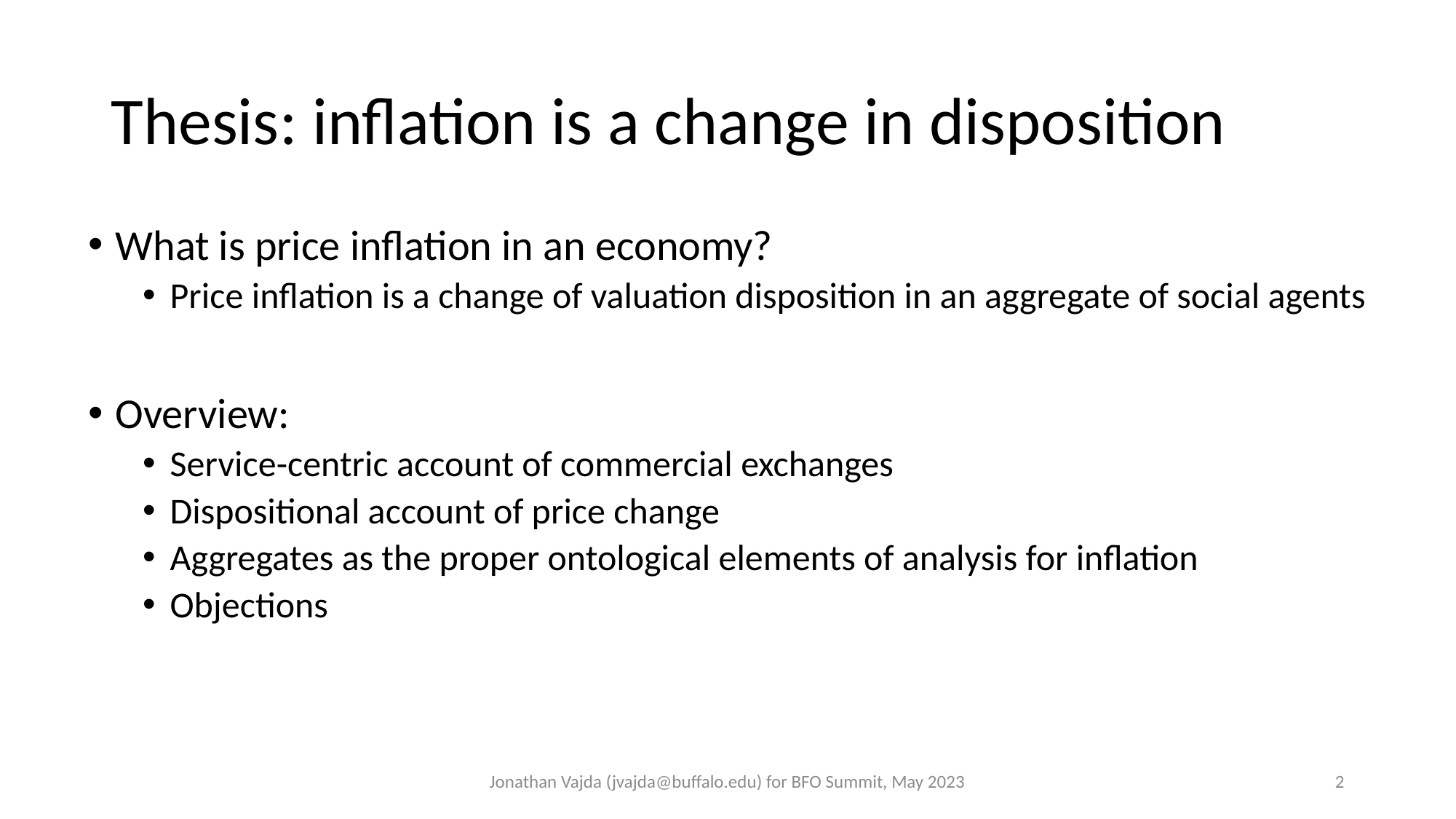

# Thesis: inflation is a change in disposition
What is price inflation in an economy?
Price inflation is a change of valuation disposition in an aggregate of social agents

Overview:
Service-centric account of commercial exchanges
Dispositional account of price change
Aggregates as the proper ontological elements of analysis for inflation
Objections
Jonathan Vajda (jvajda@buffalo.edu) for BFO Summit, May 2023
2